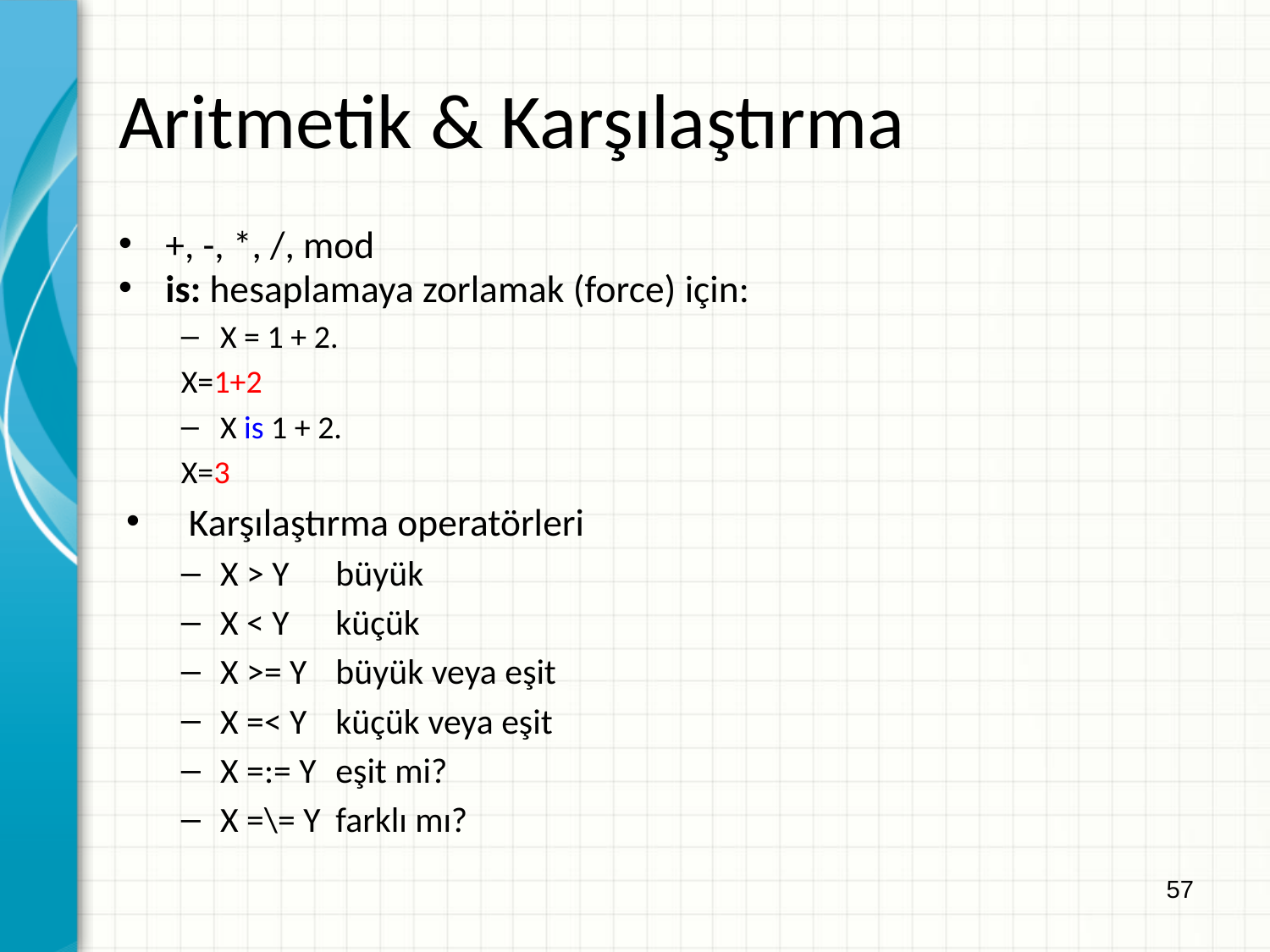

Aritmetik & Karşılaştırma
+, -, *, /, mod
is: hesaplamaya zorlamak (force) için:
X = 1 + 2.
	X=1+2
X is 1 + 2.
	X=3
Karşılaştırma operatörleri
X > Y	büyük
X < Y	küçük
X >= Y	büyük veya eşit
X =< Y 	küçük veya eşit
X =:= Y	eşit mi?
X =\= Y	farklı mı?
57